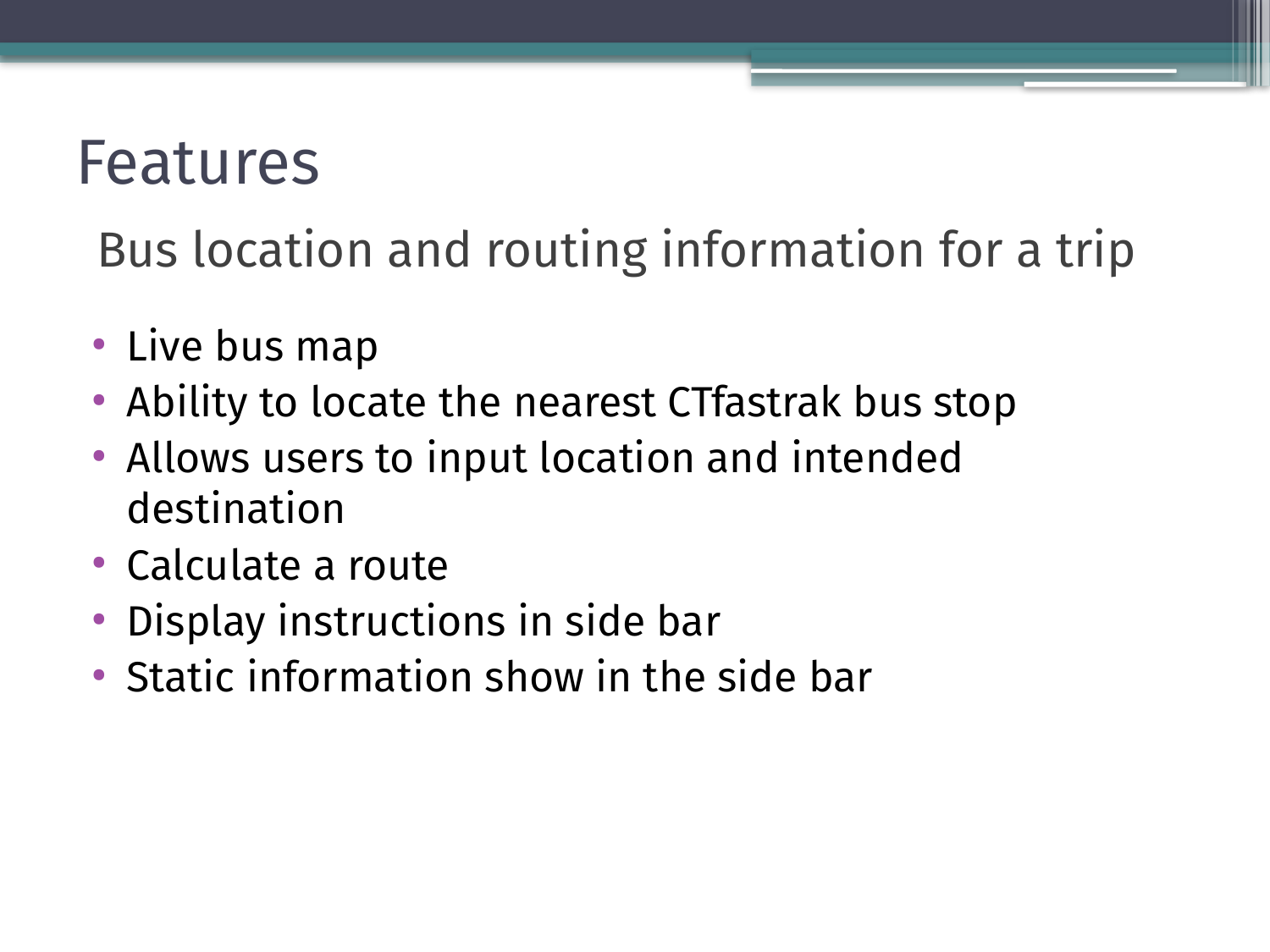

# Features
Bus location and routing information for a trip
Live bus map
Ability to locate the nearest CTfastrak bus stop
Allows users to input location and intended destination
Calculate a route
Display instructions in side bar
Static information show in the side bar